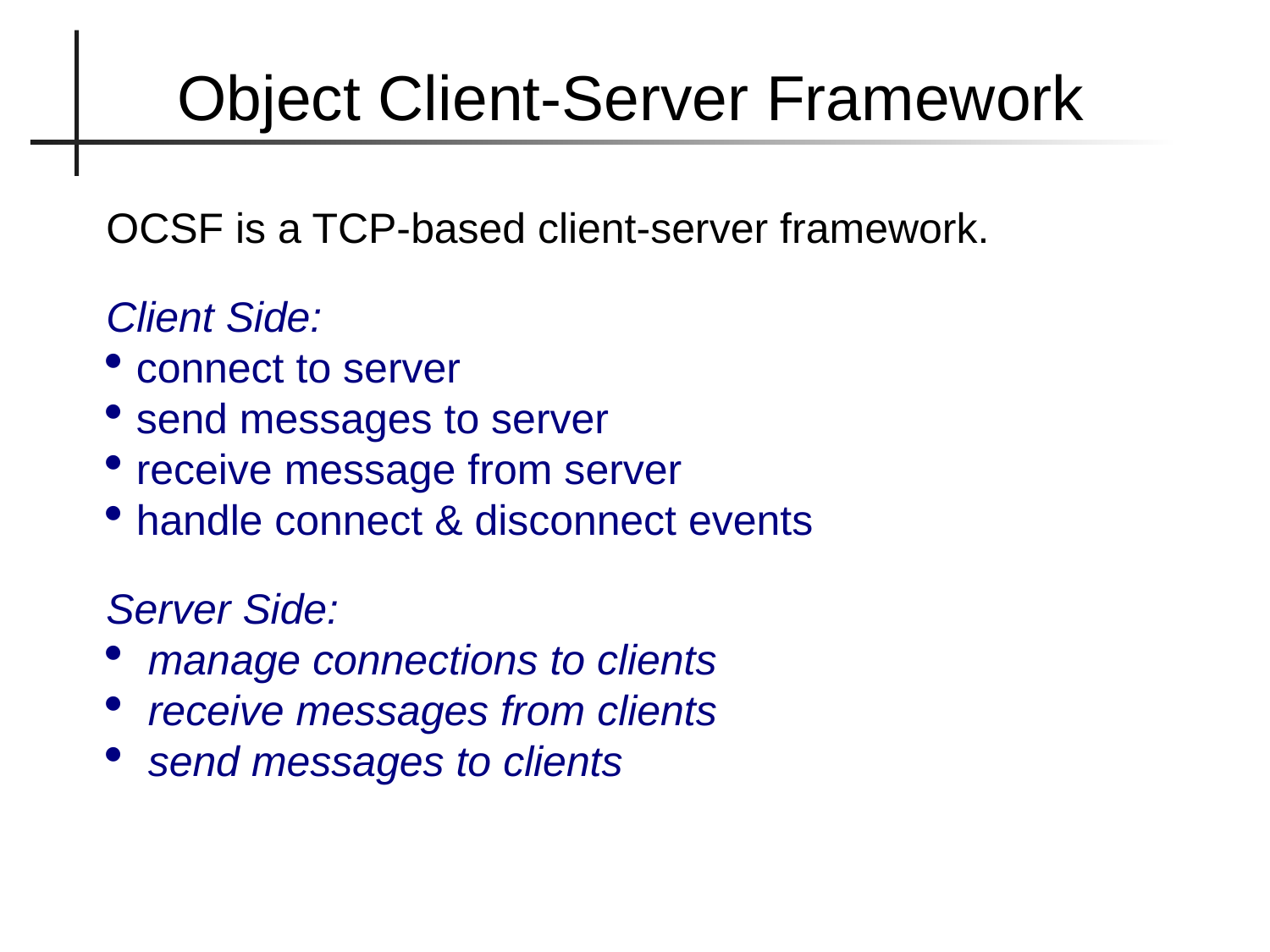

Object Client-Server Framework
OCSF is a TCP-based client-server framework.

Client Side:
connect to server
send messages to server
receive message from server
handle connect & disconnect events

Server Side:
 manage connections to clients
 receive messages from clients
 send messages to clients